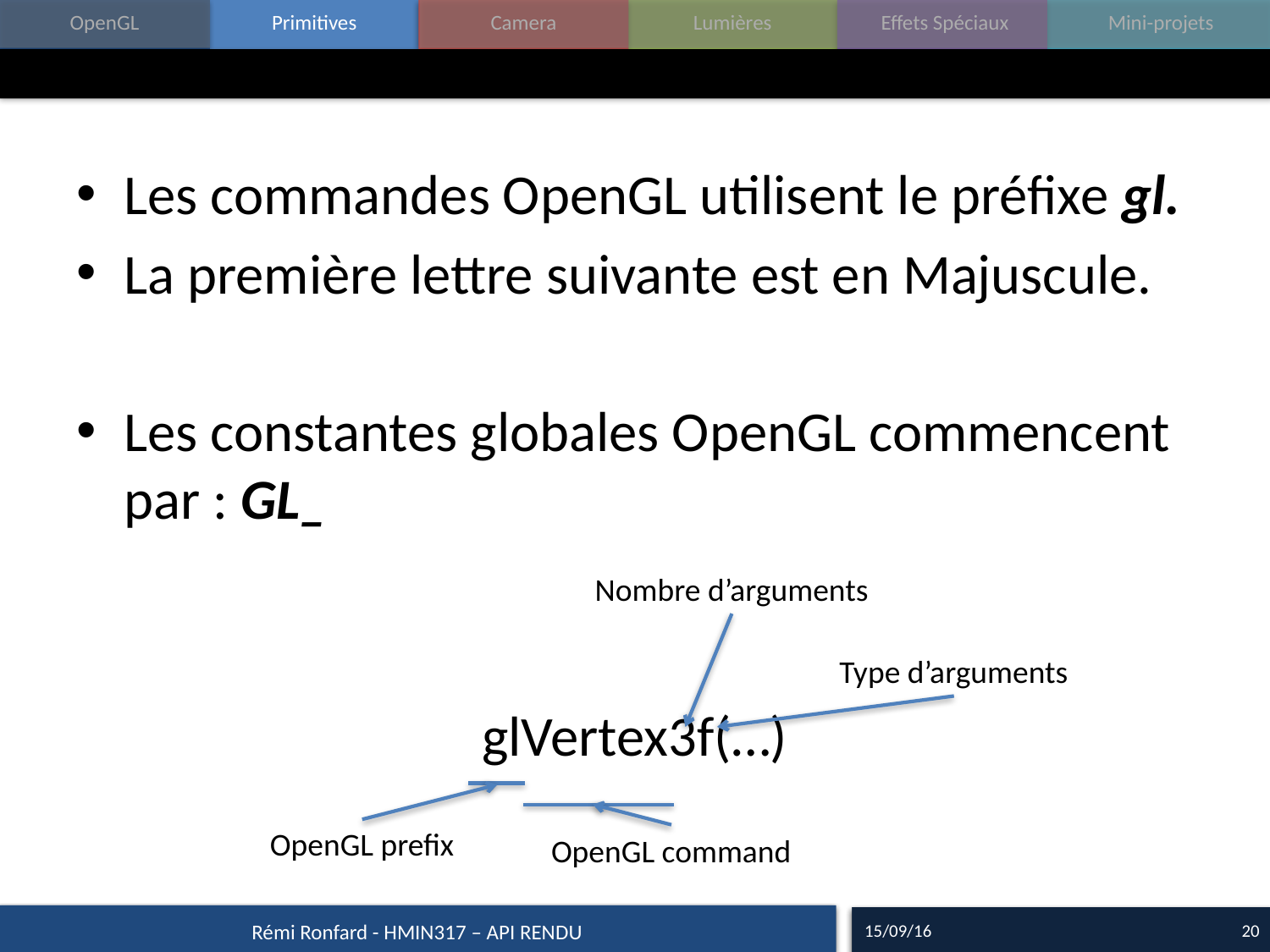

#
Les commandes OpenGL utilisent le préfixe gl.
La première lettre suivante est en Majuscule.

Les constantes globales OpenGL commencent par : GL_

glVertex3f(…)
Nombre d’arguments
Type d’arguments
OpenGL prefix
OpenGL command
15/09/16
20
Rémi Ronfard - HMIN317 – API RENDU